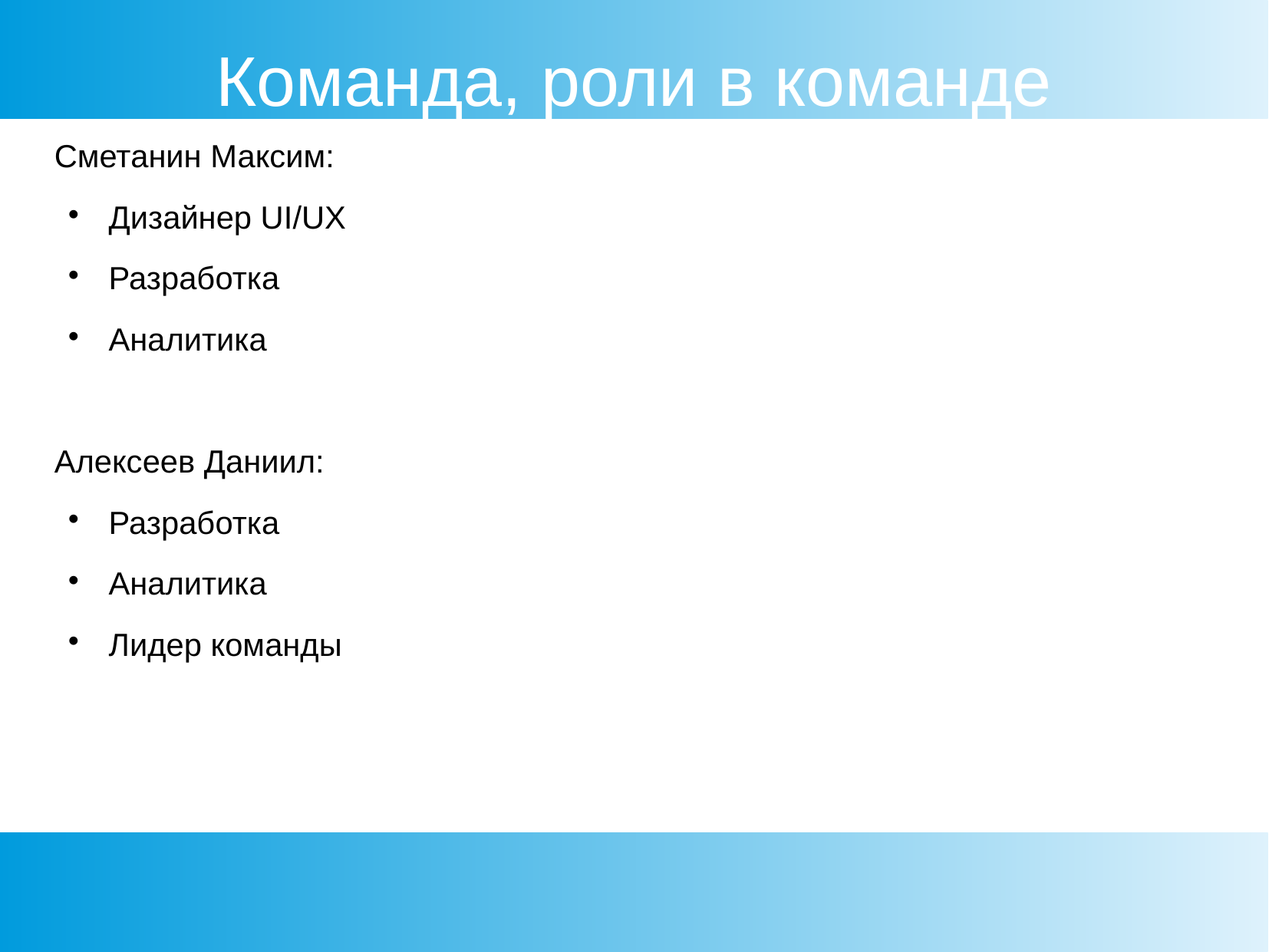

Команда, роли в команде
Сметанин Максим:
Дизайнер UI/UX
Разработка
Аналитика

Алексеев Даниил:
Разработка
Аналитика
Лидер команды